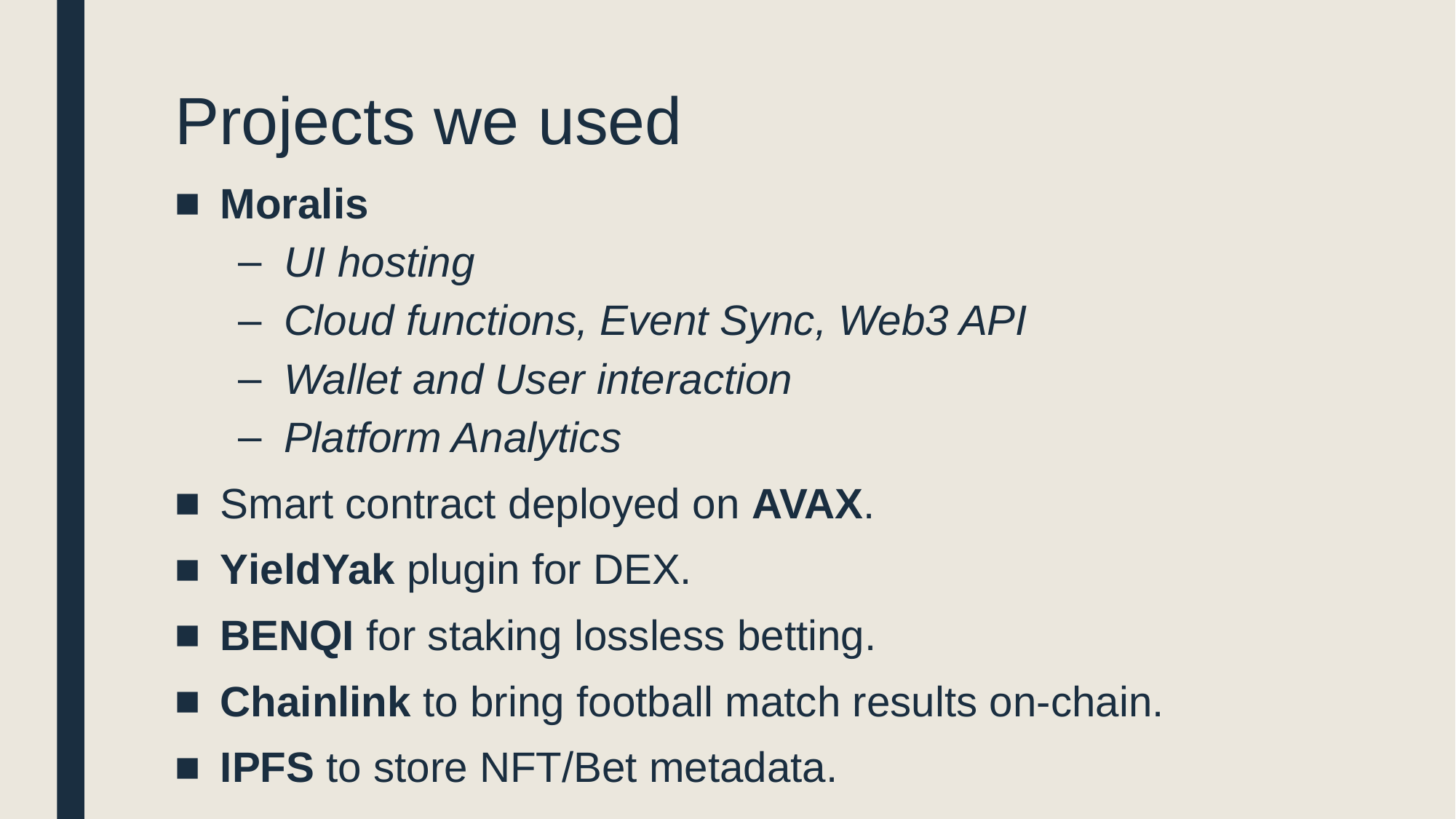

# Projects we used
Moralis
UI hosting
Cloud functions, Event Sync, Web3 API
Wallet and User interaction
Platform Analytics
Smart contract deployed on AVAX.
YieldYak plugin for DEX.
BENQI for staking lossless betting.
Chainlink to bring football match results on-chain.
IPFS to store NFT/Bet metadata.